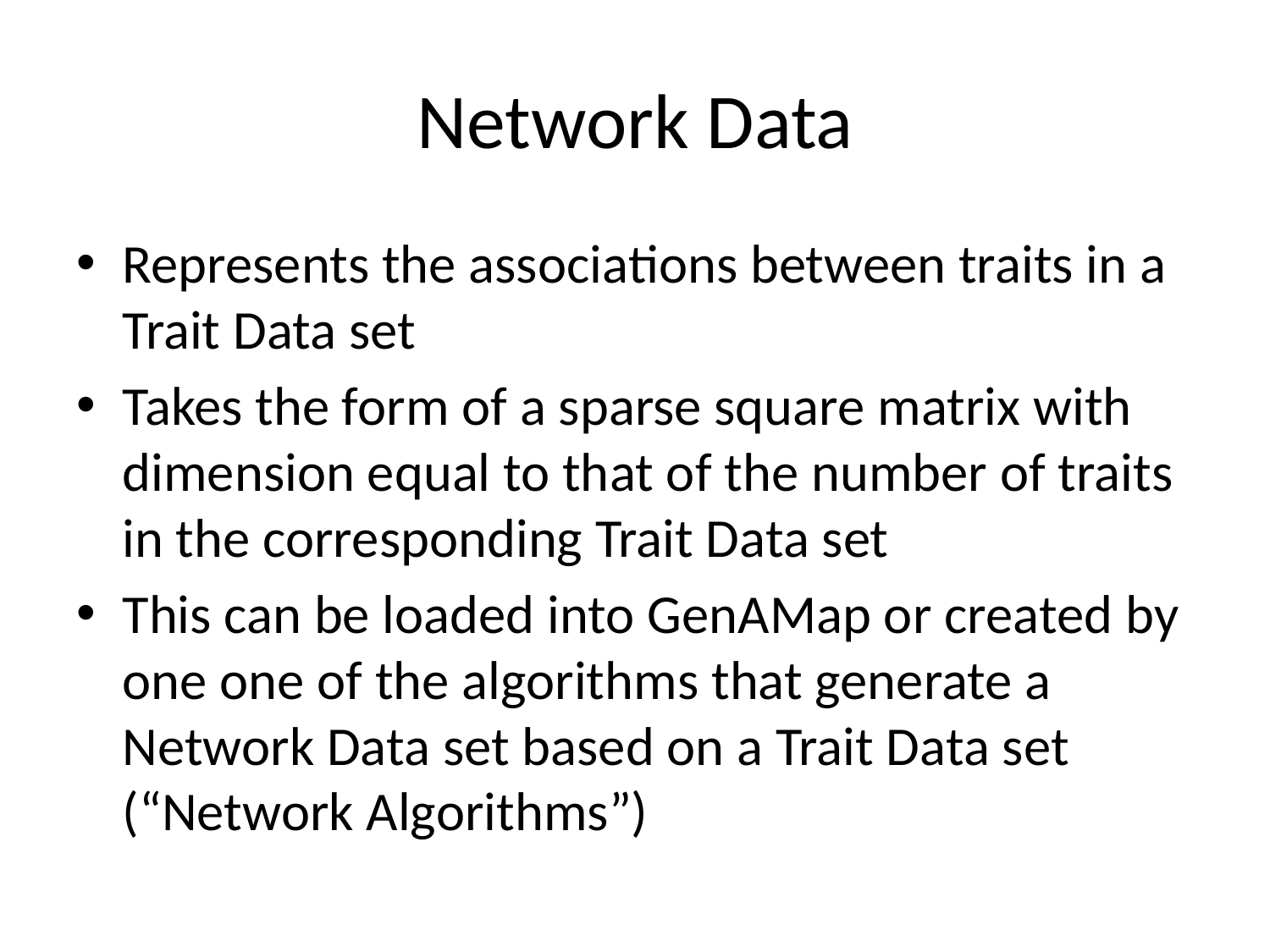

# Network Data
Represents the associations between traits in a Trait Data set
Takes the form of a sparse square matrix with dimension equal to that of the number of traits in the corresponding Trait Data set
This can be loaded into GenAMap or created by one one of the algorithms that generate a Network Data set based on a Trait Data set (“Network Algorithms”)